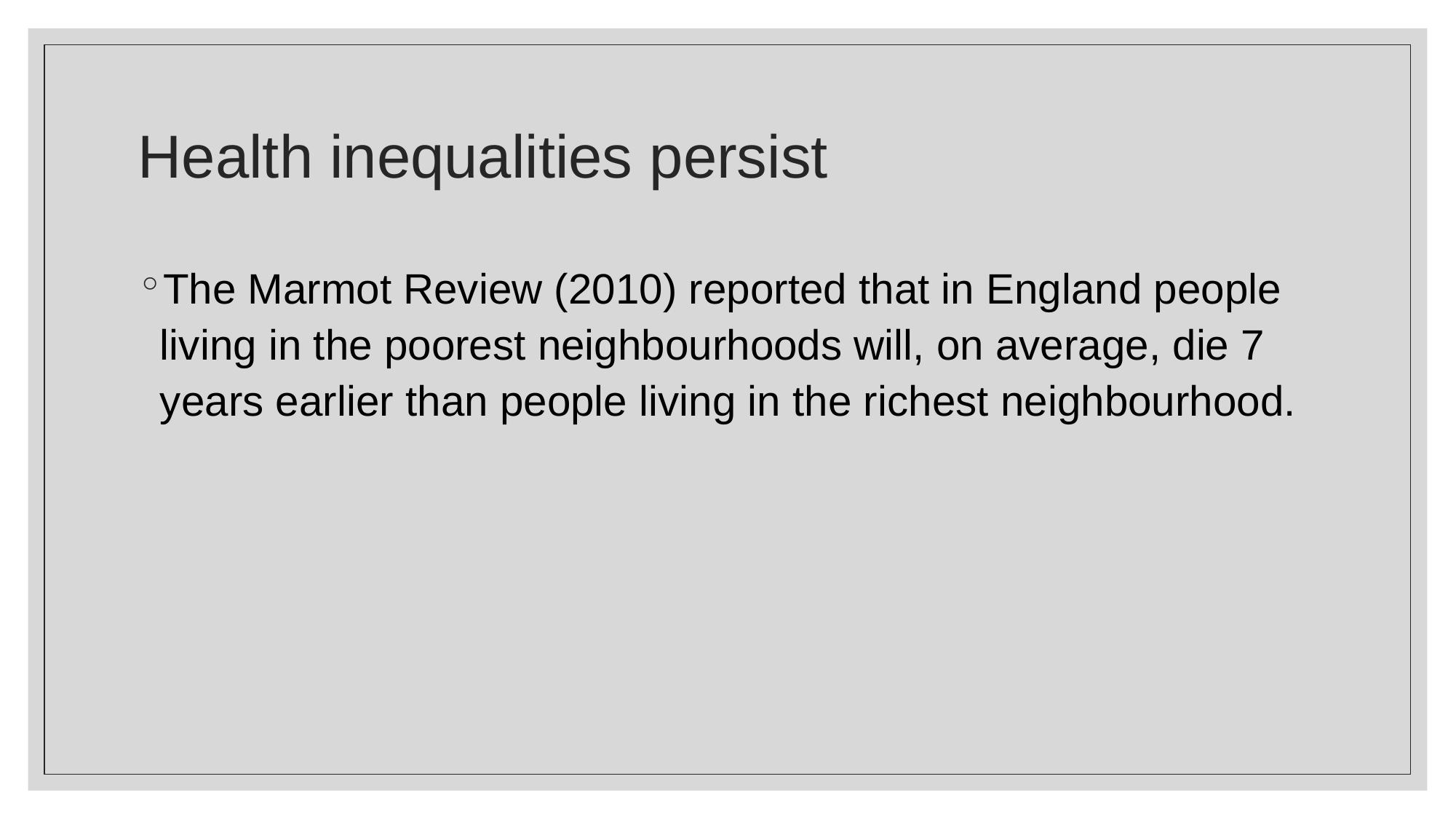

# Health inequalities persist
The Marmot Review (2010) reported that in England people living in the poorest neighbourhoods will, on average, die 7 years earlier than people living in the richest neighbourhood.